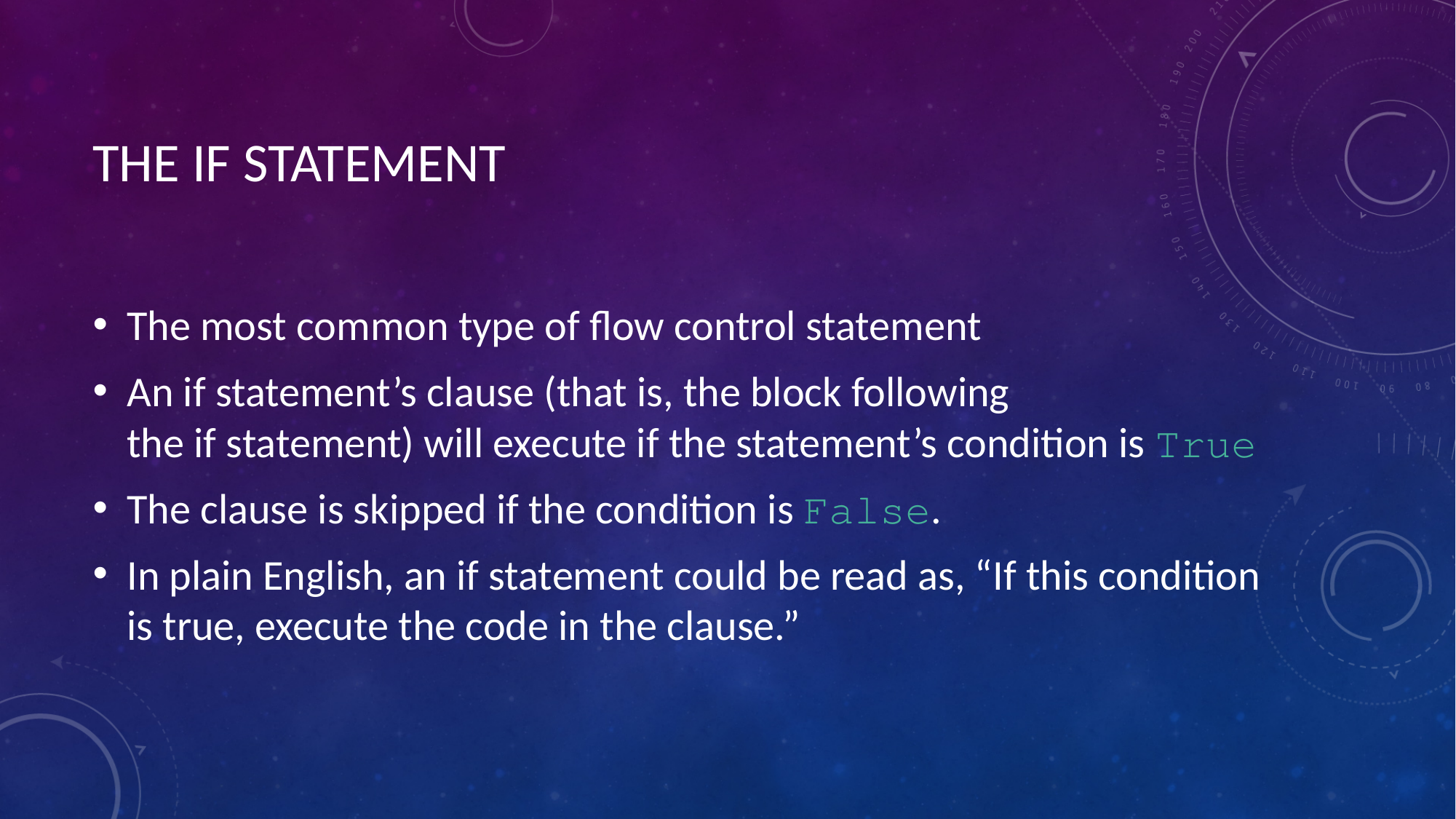

# The If statement
The most common type of flow control statement
An if statement’s clause (that is, the block following the if statement) will execute if the statement’s condition is True
The clause is skipped if the condition is False.
In plain English, an if statement could be read as, “If this condition is true, execute the code in the clause.”